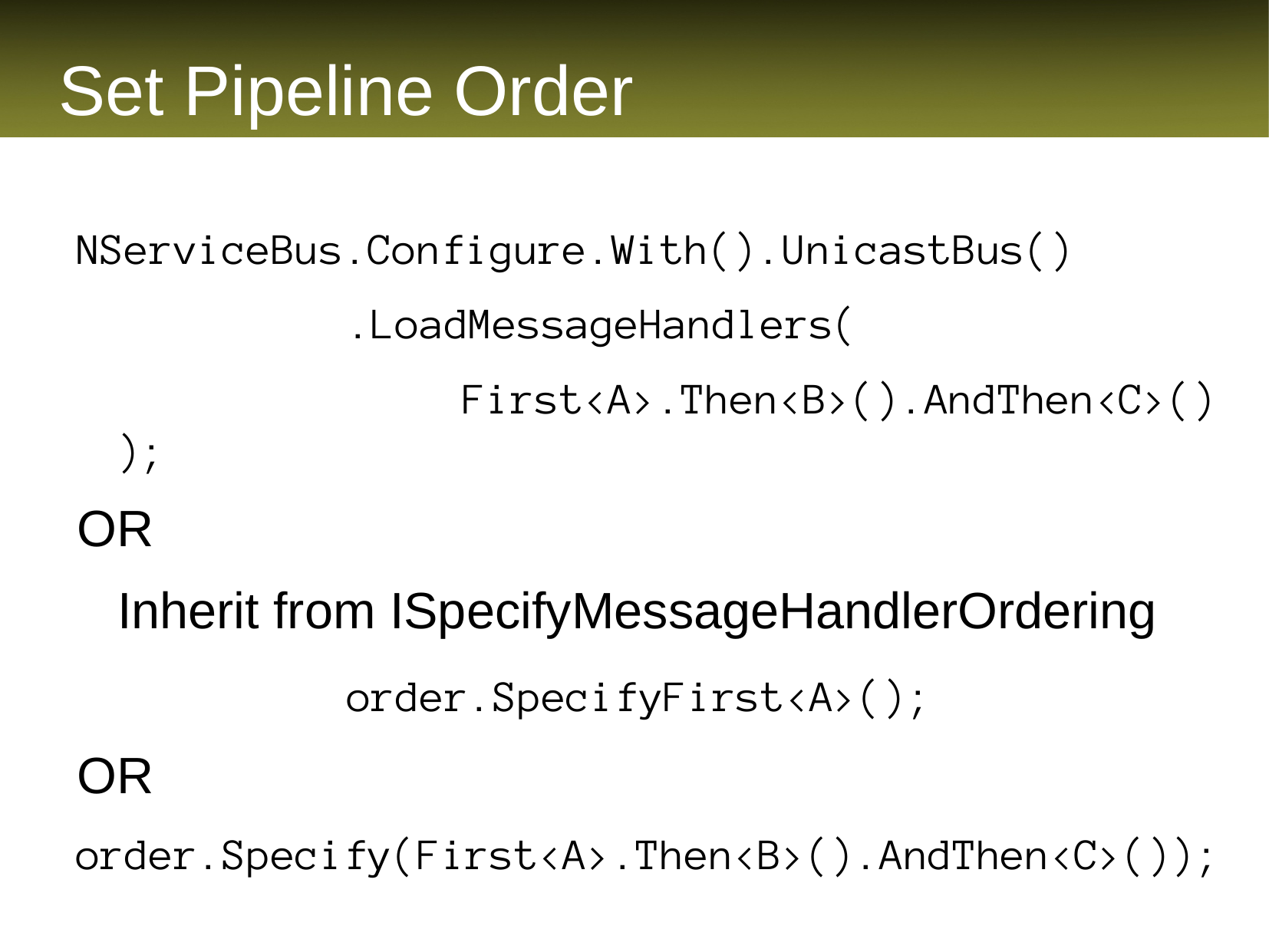

# Set Pipeline Order
NServiceBus.Configure.With().UnicastBus()
			.LoadMessageHandlers(
				First<A>.Then<B>().AndThen<C>()	);
OR
	Inherit from ISpecifyMessageHandlerOrdering
			order.SpecifyFirst<A>();
OR
order.Specify(First<A>.Then<B>().AndThen<C>());